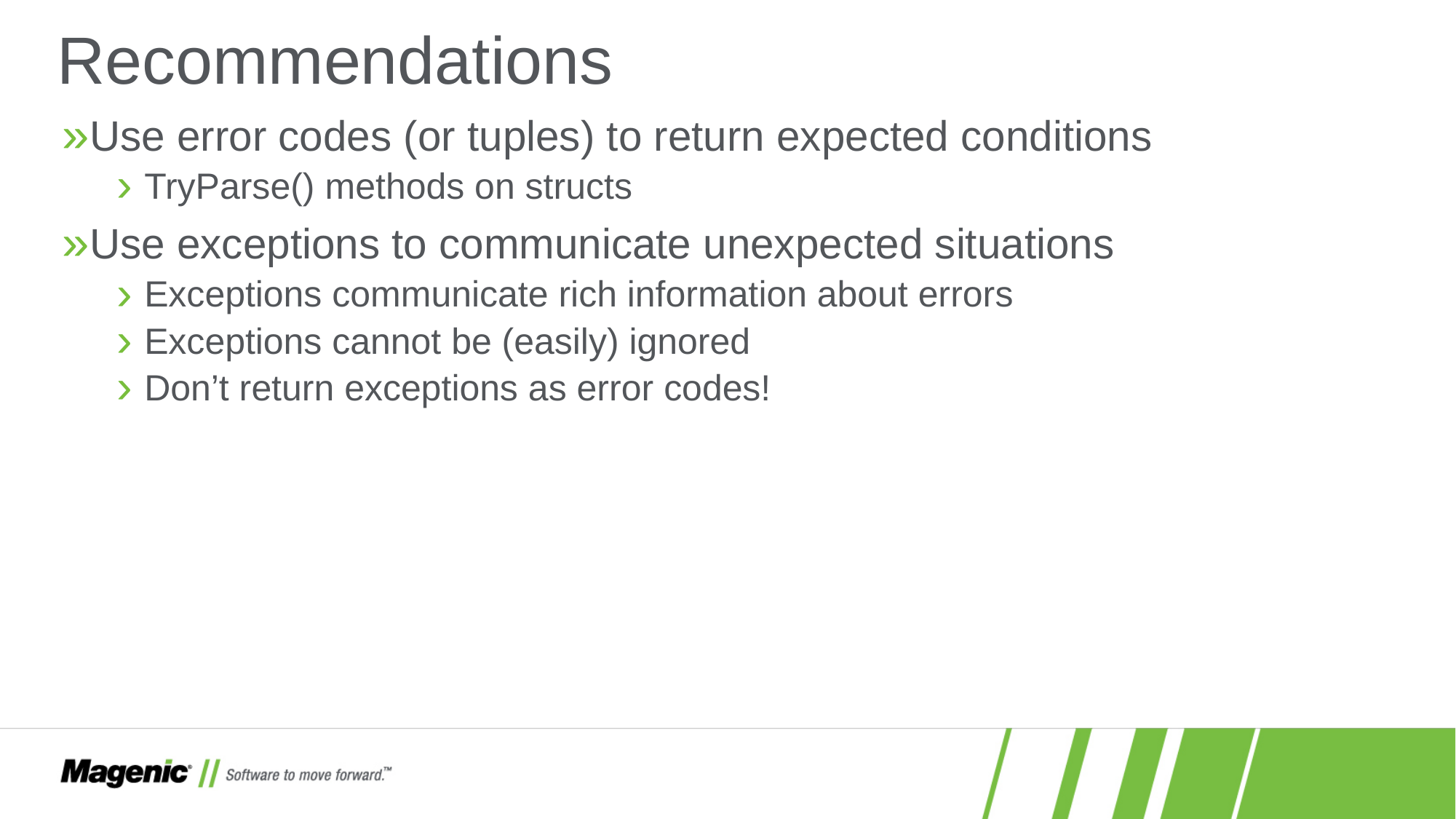

# Recommendations
Use error codes (or tuples) to return expected conditions
TryParse() methods on structs
Use exceptions to communicate unexpected situations
Exceptions communicate rich information about errors
Exceptions cannot be (easily) ignored
Don’t return exceptions as error codes!